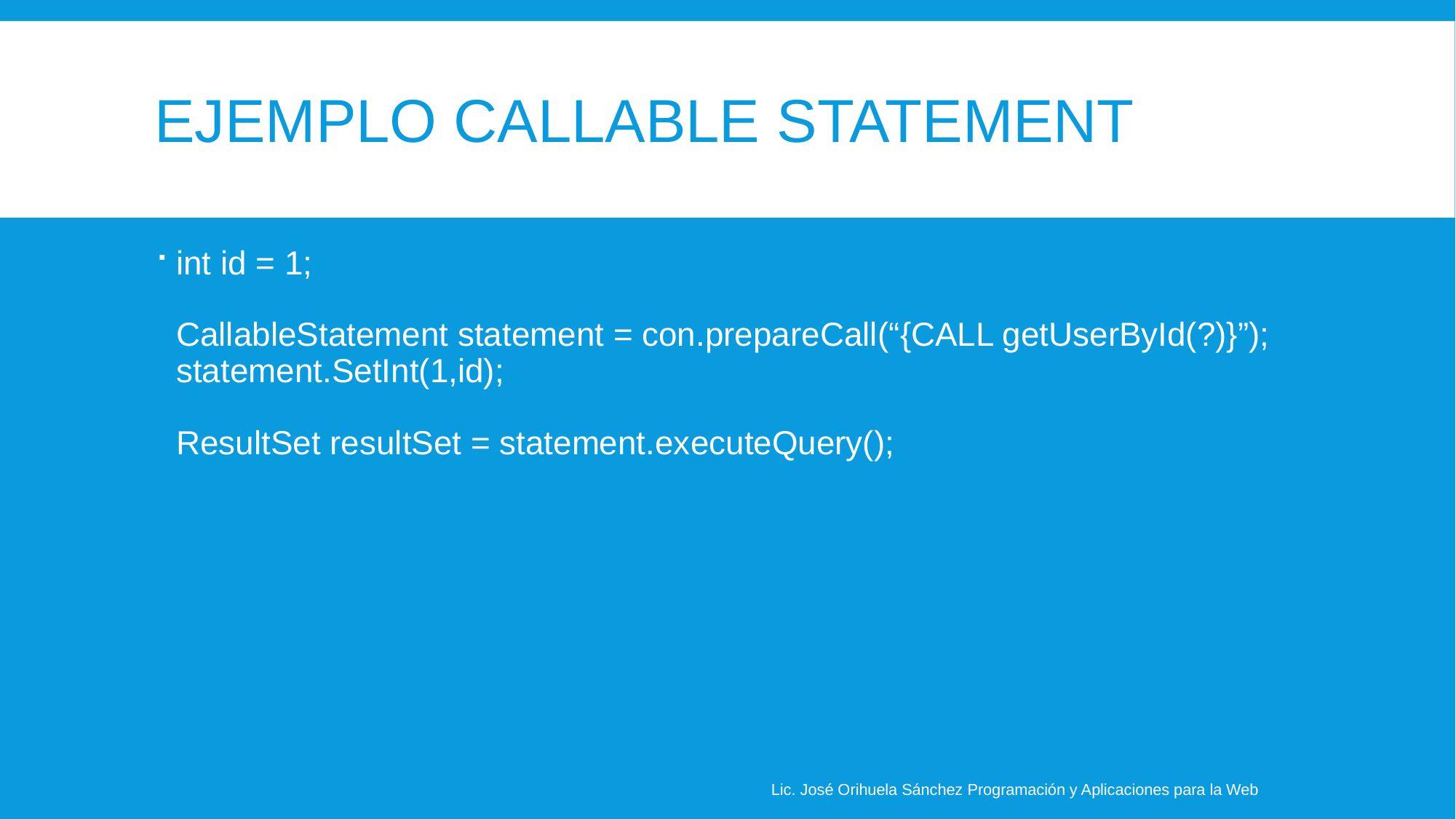

# Ejemplo Callable Statement
int id = 1;
CallableStatement statement = con.prepareCall(“{CALL getUserById(?)}”);
statement.SetInt(1,id);
ResultSet resultSet = statement.executeQuery();
Lic. José Orihuela Sánchez Programación y Aplicaciones para la Web